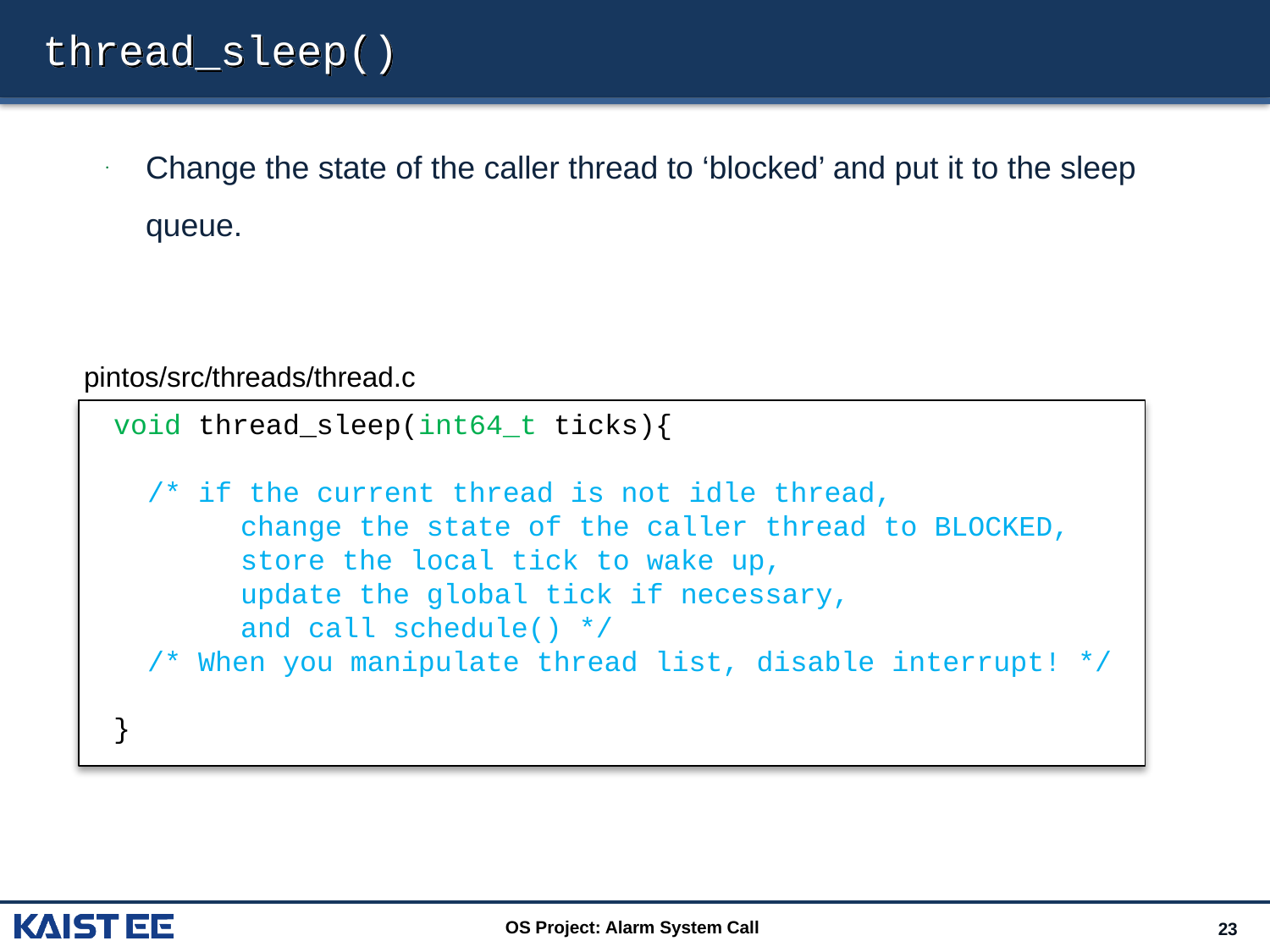

# thread_sleep()
Change the state of the caller thread to ‘blocked’ and put it to the sleep queue.

pintos/src/threads/thread.c
void thread_sleep(int64_t ticks){

  /* if the current thread is not idle thread,
	change the state of the caller thread to BLOCKED,
	store the local tick to wake up,
	update the global tick if necessary,
	and call schedule() */
  /* When you manipulate thread list, disable interrupt! */

}
OS Project: Alarm System Call
23